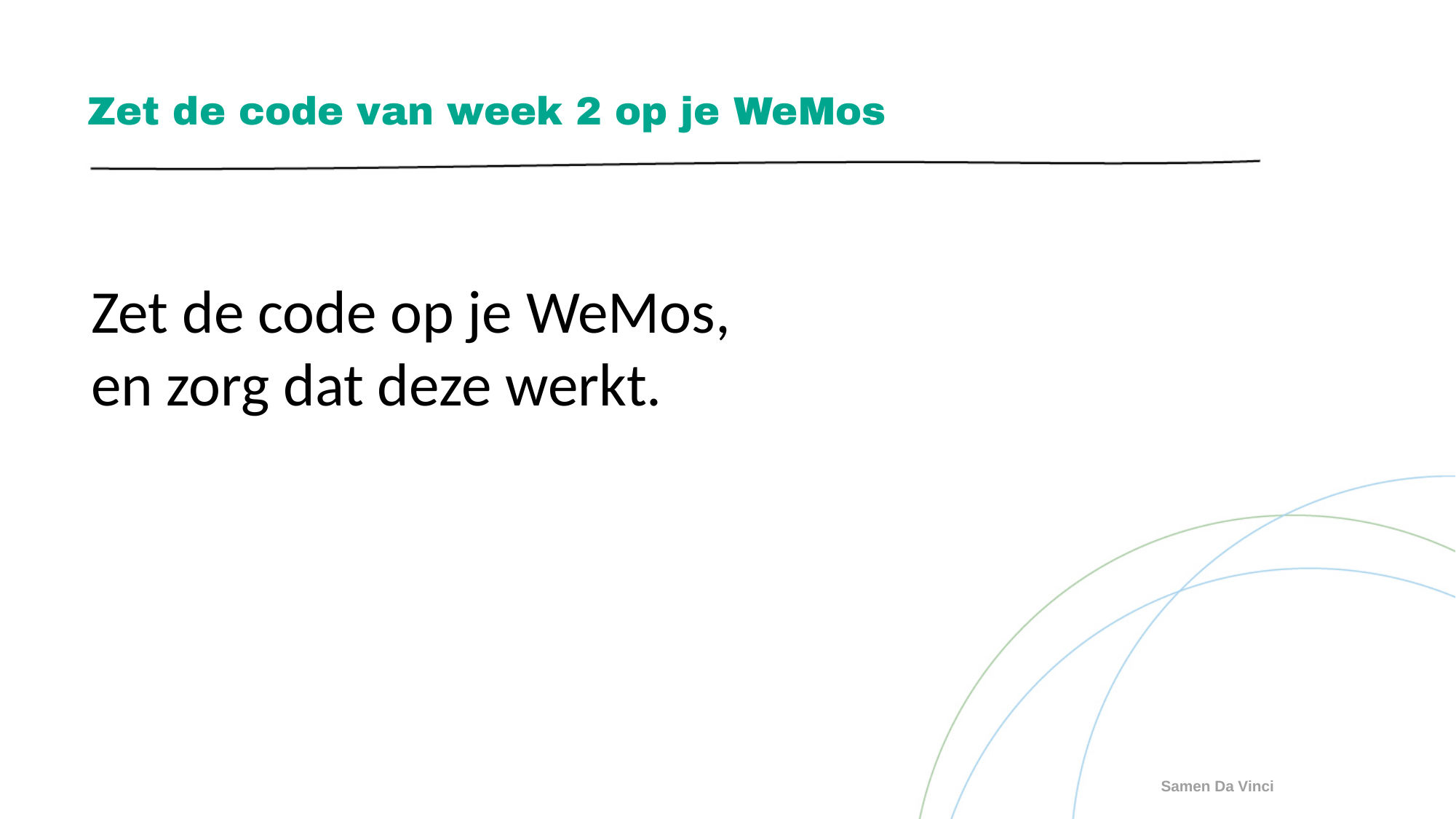

# Zet de code van week 2 op je WeMos
Zet de code op je WeMos,
en zorg dat deze werkt.